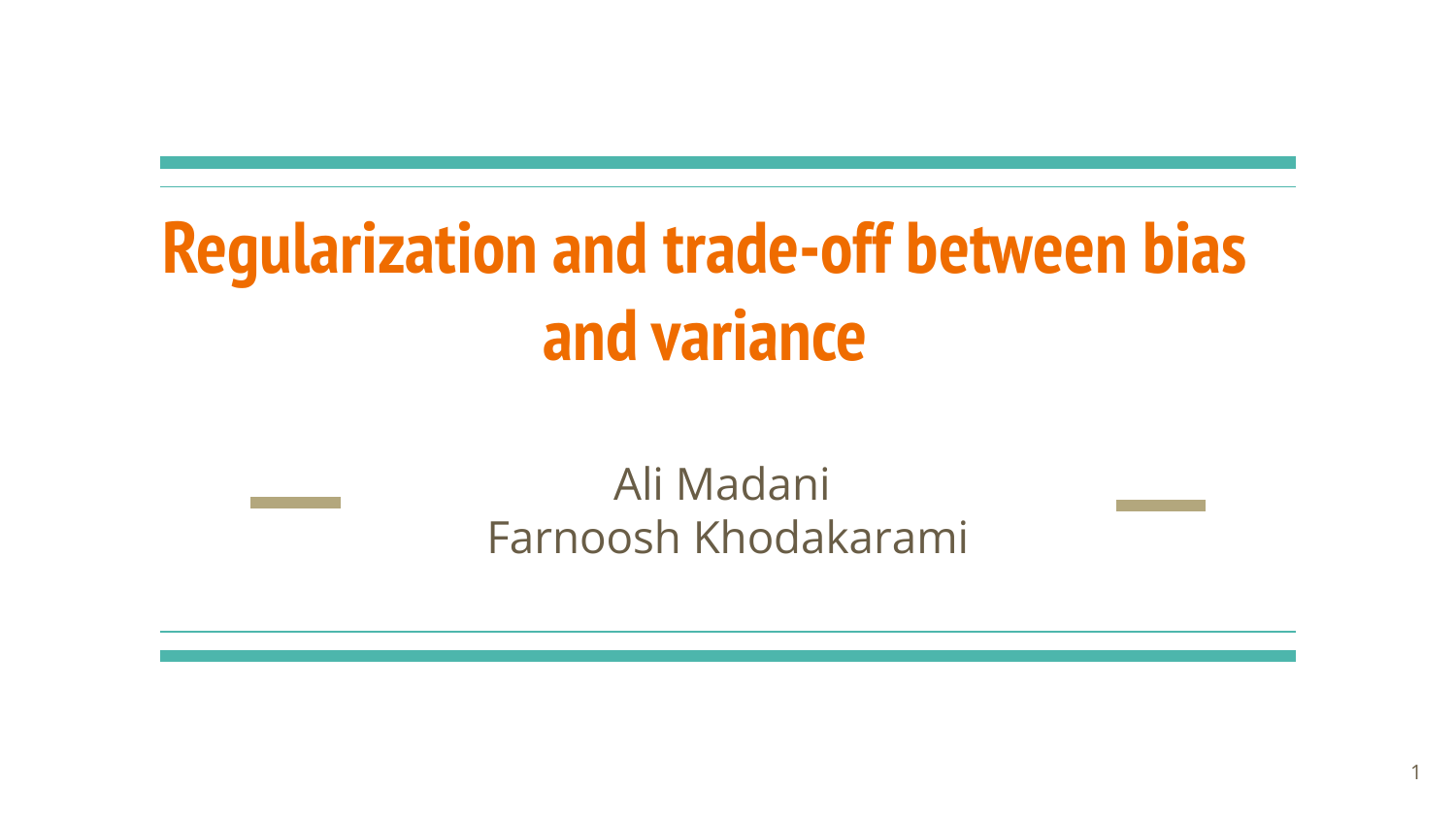

# Regularization and trade-off between bias and variance
 Ali Madani
Farnoosh Khodakarami
1